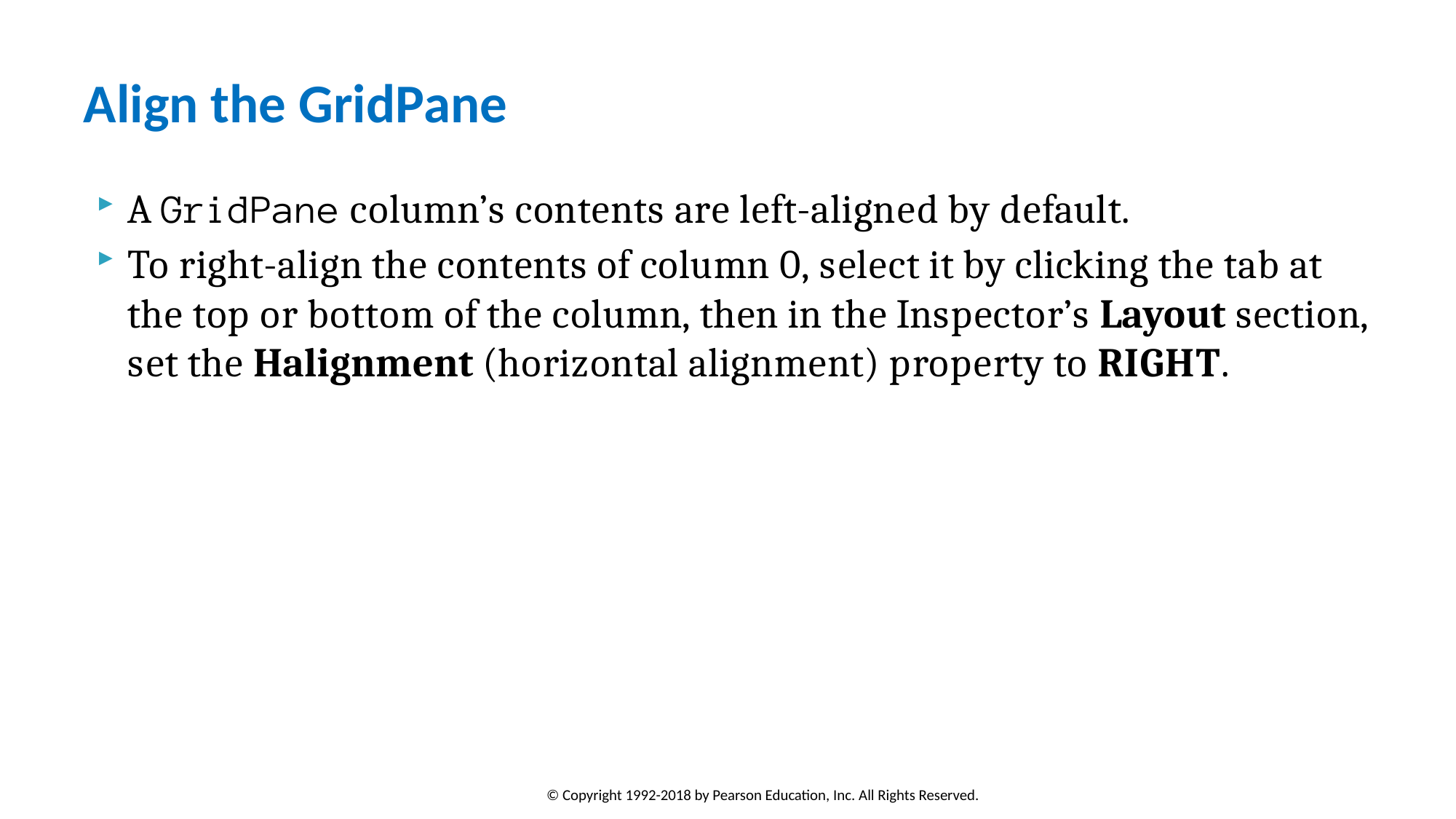

# Align the GridPane
A GridPane column’s contents are left-aligned by default.
To right-align the contents of column 0, select it by clicking the tab at the top or bottom of the column, then in the Inspector’s Layout section, set the Halignment (horizontal alignment) property to RIGHT.
© Copyright 1992-2018 by Pearson Education, Inc. All Rights Reserved.